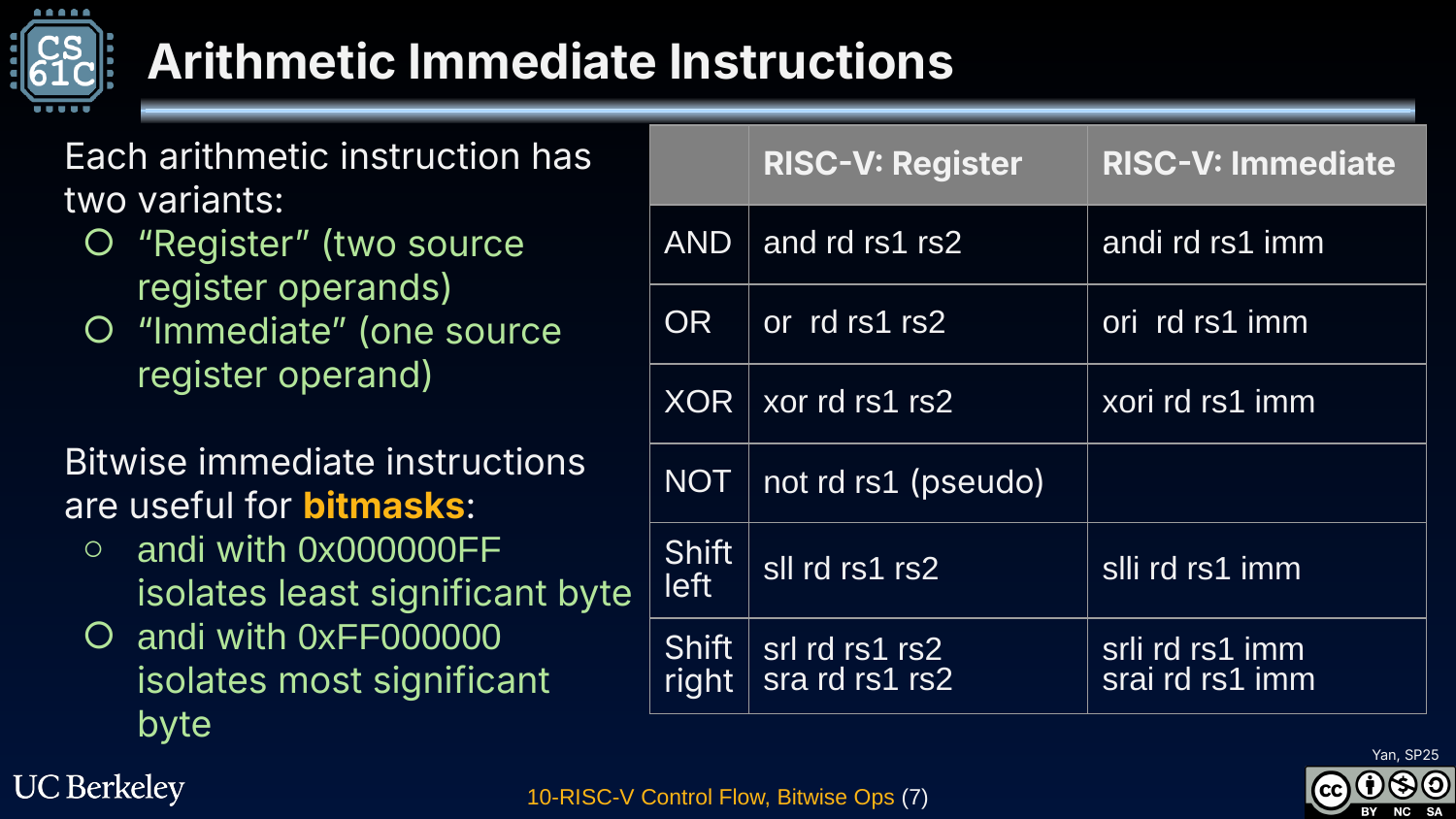

# Arithmetic Immediate Instructions
Each arithmetic instruction has two variants:
“Register” (two source register operands)
“Immediate” (one source register operand)

Bitwise immediate instructions are useful for bitmasks:
andi with 0x000000FF isolates least significant byte
andi with 0xFF000000 isolates most significant byte
|  | RISC-V: Register | RISC-V: Immediate |
| --- | --- | --- |
| AND | and rd rs1 rs2 | andi rd rs1 imm |
| OR | or rd rs1 rs2 | ori rd rs1 imm |
| XOR | xor rd rs1 rs2 | xori rd rs1 imm |
| NOT | not rd rs1 (pseudo) |  |
| Shift left | sll rd rs1 rs2 | slli rd rs1 imm |
| Shift right | srl rd rs1 rs2 sra rd rs1 rs2 | srli rd rs1 imm srai rd rs1 imm |